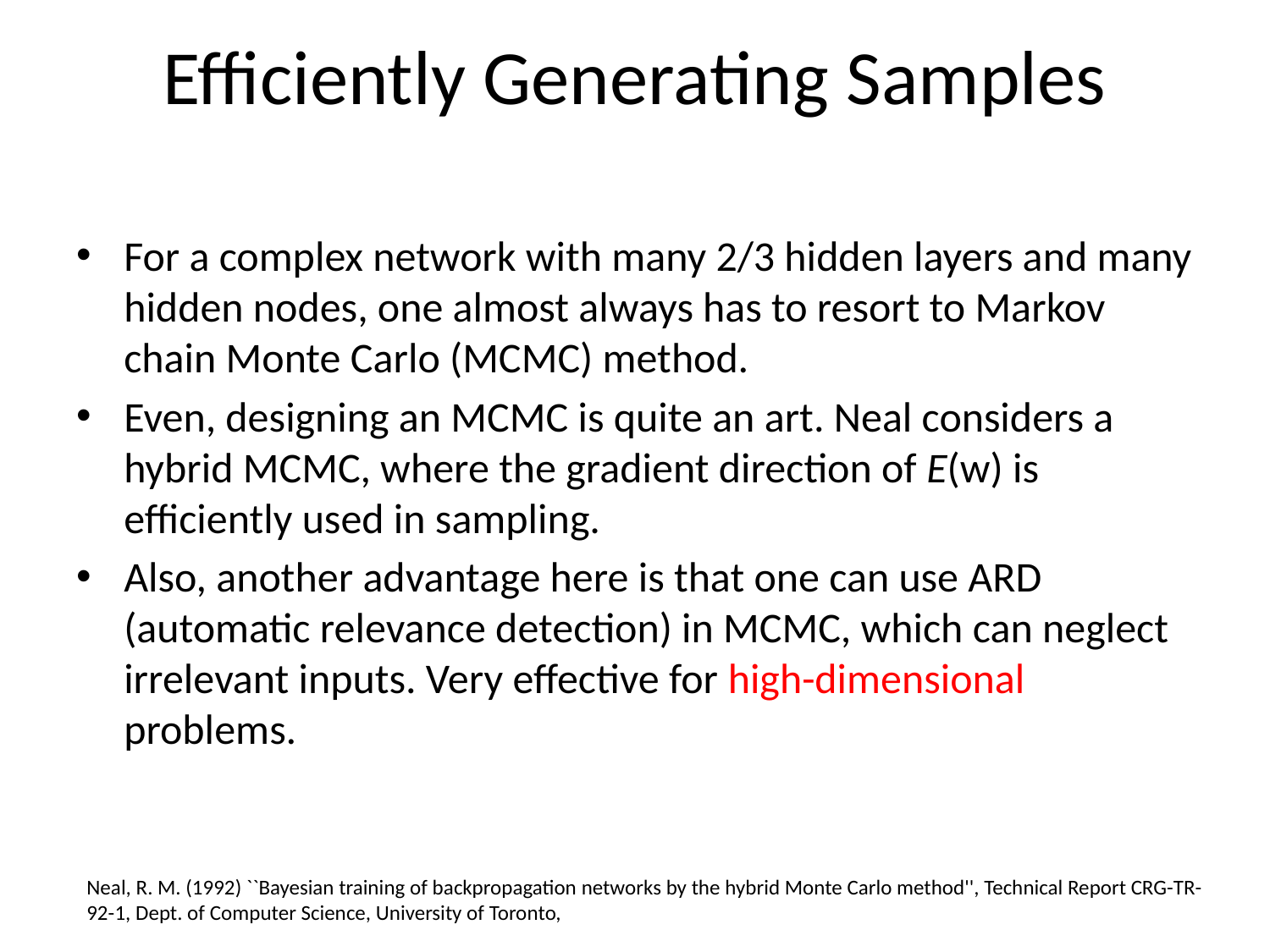

# Efficiently Generating Samples
For a complex network with many 2/3 hidden layers and many hidden nodes, one almost always has to resort to Markov chain Monte Carlo (MCMC) method.
Even, designing an MCMC is quite an art. Neal considers a hybrid MCMC, where the gradient direction of E(w) is efficiently used in sampling.
Also, another advantage here is that one can use ARD (automatic relevance detection) in MCMC, which can neglect irrelevant inputs. Very effective for high-dimensional problems.
Neal, R. M. (1992) ``Bayesian training of backpropagation networks by the hybrid Monte Carlo method'', Technical Report CRG-TR-92-1, Dept. of Computer Science, University of Toronto,